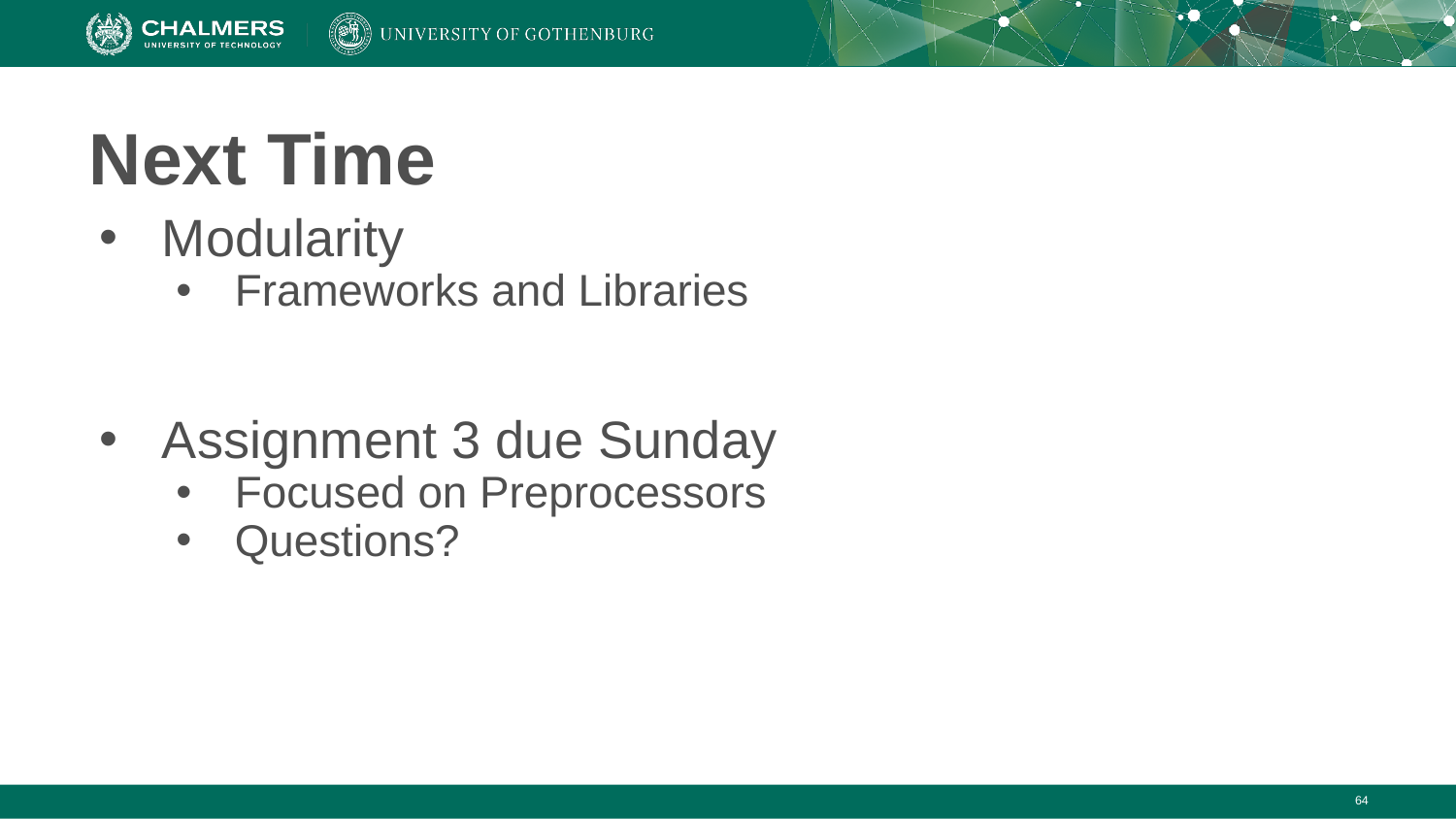

# Next Time
Modularity
Frameworks and Libraries

Assignment 3 due Sunday
Focused on Preprocessors
Questions?
64